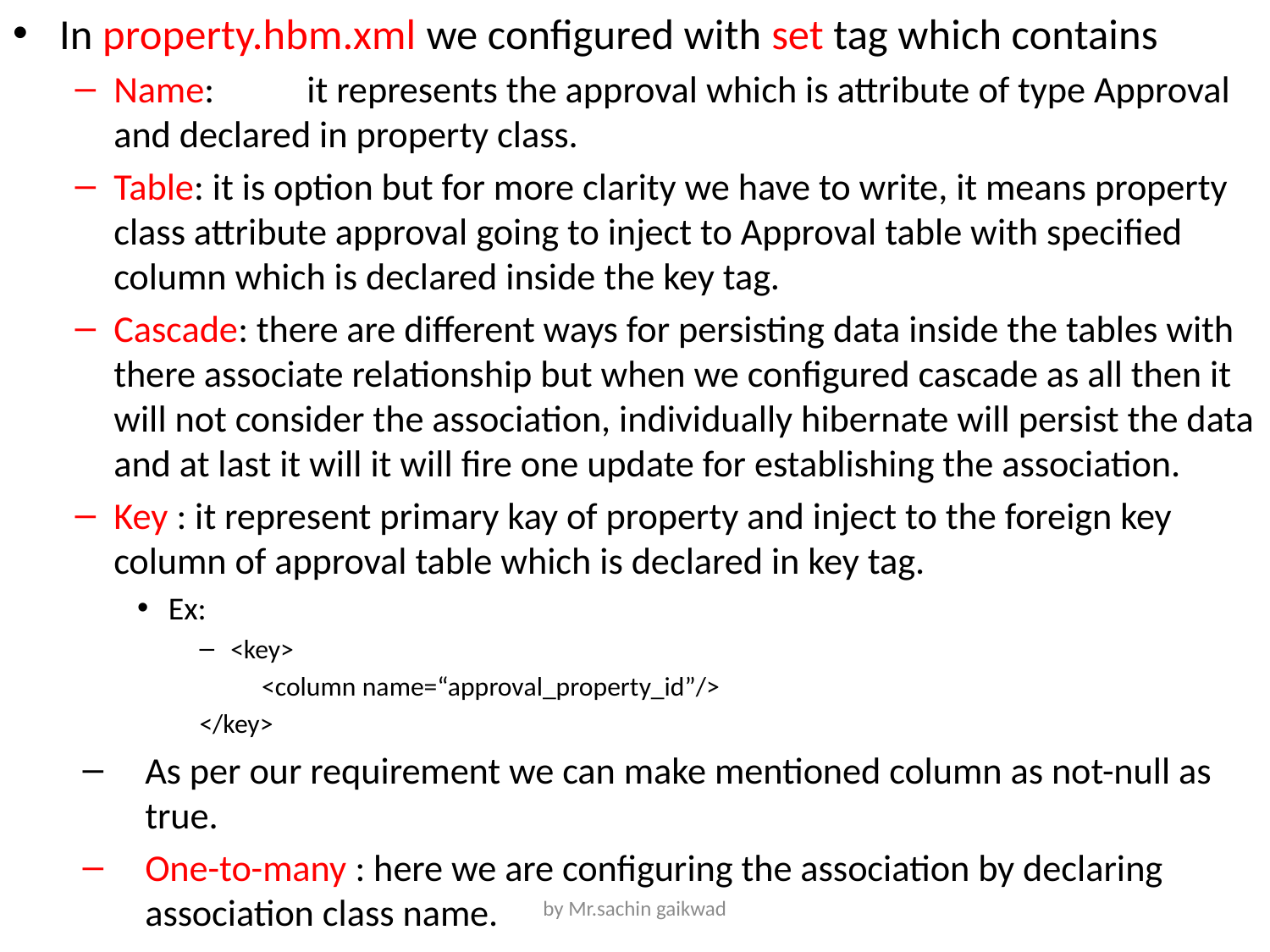

In property.hbm.xml we configured with set tag which contains
Name:	it represents the approval which is attribute of type Approval and declared in property class.
Table: it is option but for more clarity we have to write, it means property class attribute approval going to inject to Approval table with specified column which is declared inside the key tag.
Cascade: there are different ways for persisting data inside the tables with there associate relationship but when we configured cascade as all then it will not consider the association, individually hibernate will persist the data and at last it will it will fire one update for establishing the association.
Key : it represent primary kay of property and inject to the foreign key column of approval table which is declared in key tag.
Ex:
<key>
<column name=“approval_property_id”/>
</key>
As per our requirement we can make mentioned column as not-null as true.
One-to-many : here we are configuring the association by declaring association class name.

by Mr.sachin gaikwad